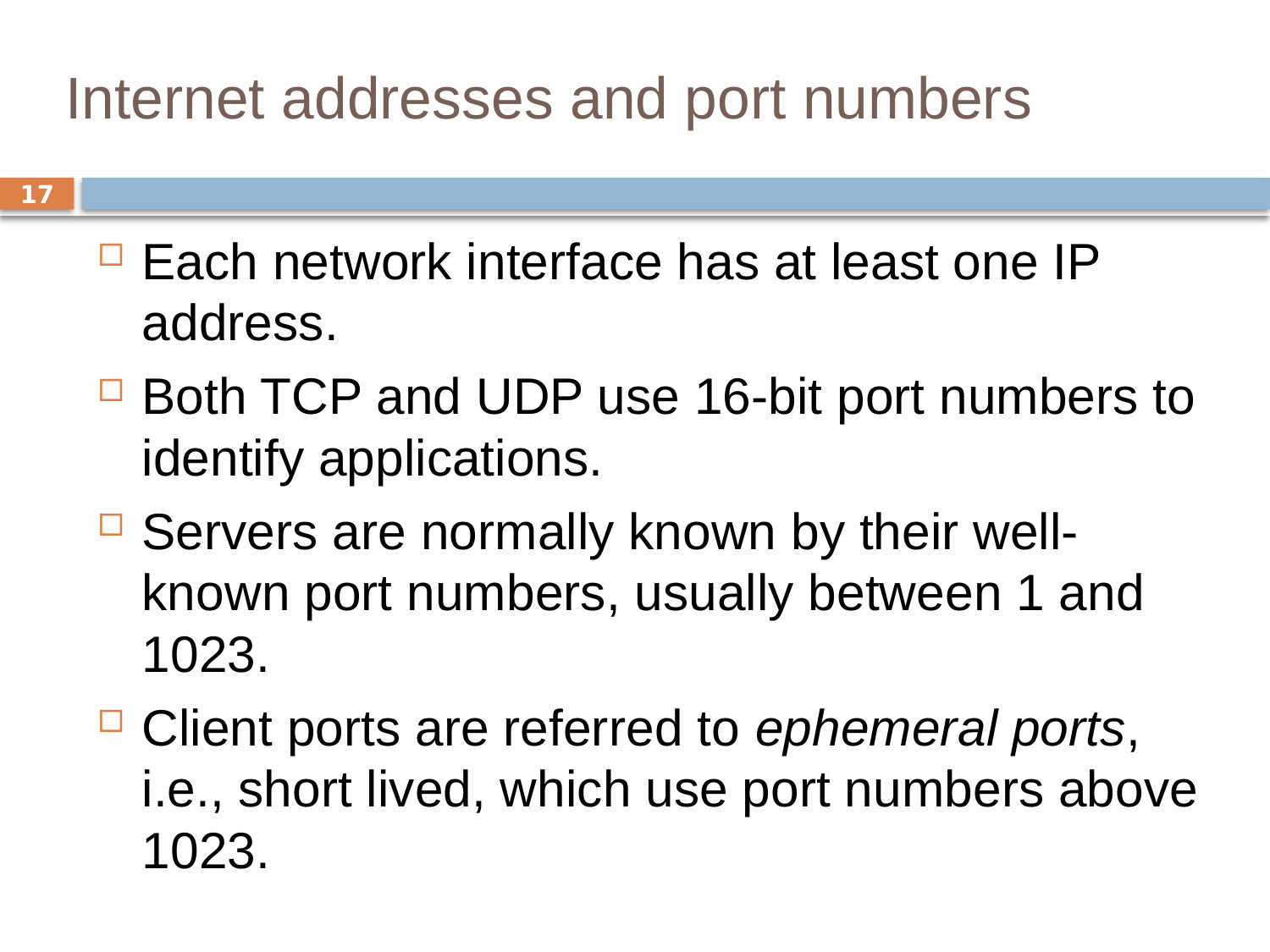

# Internet addresses and port numbers
17
Each network interface has at least one IP address.
Both TCP and UDP use 16-bit port numbers to identify applications.
Servers are normally known by their well-known port numbers, usually between 1 and 1023.
Client ports are referred to ephemeral ports, i.e., short lived, which use port numbers above 1023.